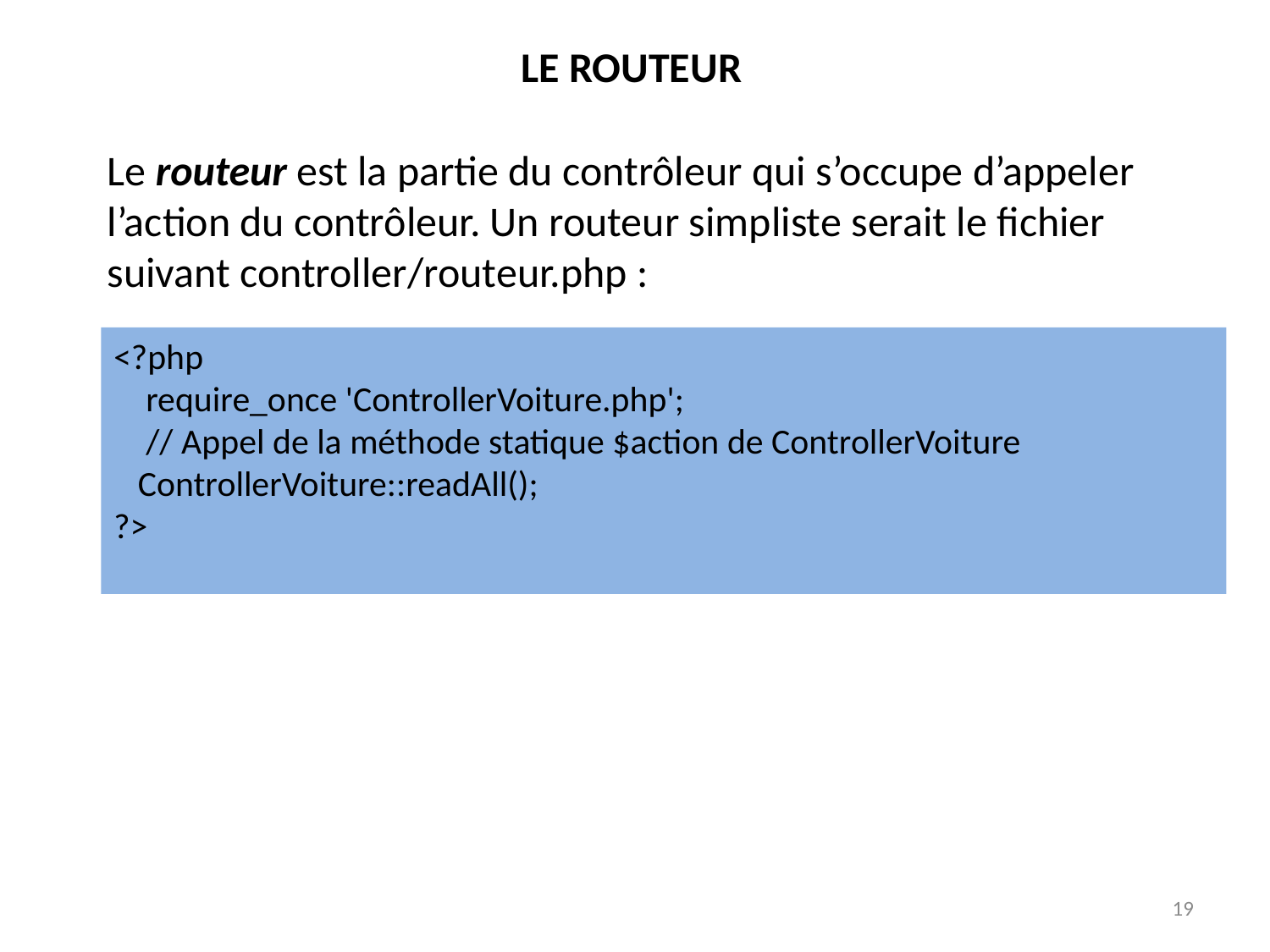

LE ROUTEUR
Le routeur est la partie du contrôleur qui s’occupe d’appeler l’action du contrôleur. Un routeur simpliste serait le fichier suivant controller/routeur.php :
<?php
    require_once 'ControllerVoiture.php';
    // Appel de la méthode statique $action de ControllerVoiture
   ControllerVoiture::readAll();
?>

19